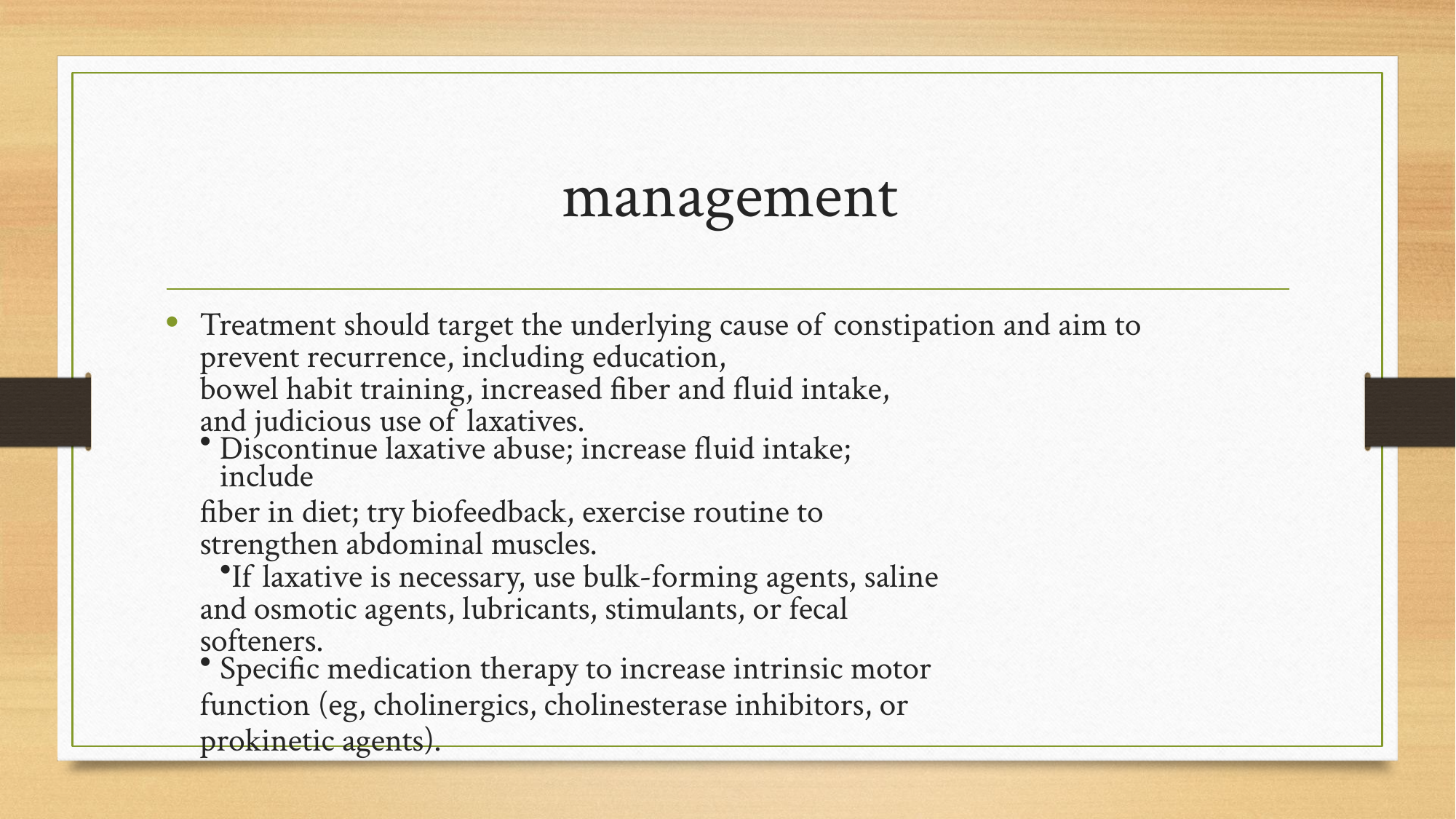

# management
Treatment should target the underlying cause of constipation and aim to prevent recurrence, including education,
bowel habit training, increased fiber and fluid intake, and judicious use of laxatives.
Discontinue laxative abuse; increase fluid intake; include
fiber in diet; try biofeedback, exercise routine to strengthen abdominal muscles.
If laxative is necessary, use bulk-forming agents, saline and osmotic agents, lubricants, stimulants, or fecal softeners.
Specific medication therapy to increase intrinsic motor
function (eg, cholinergics, cholinesterase inhibitors, or prokinetic agents).